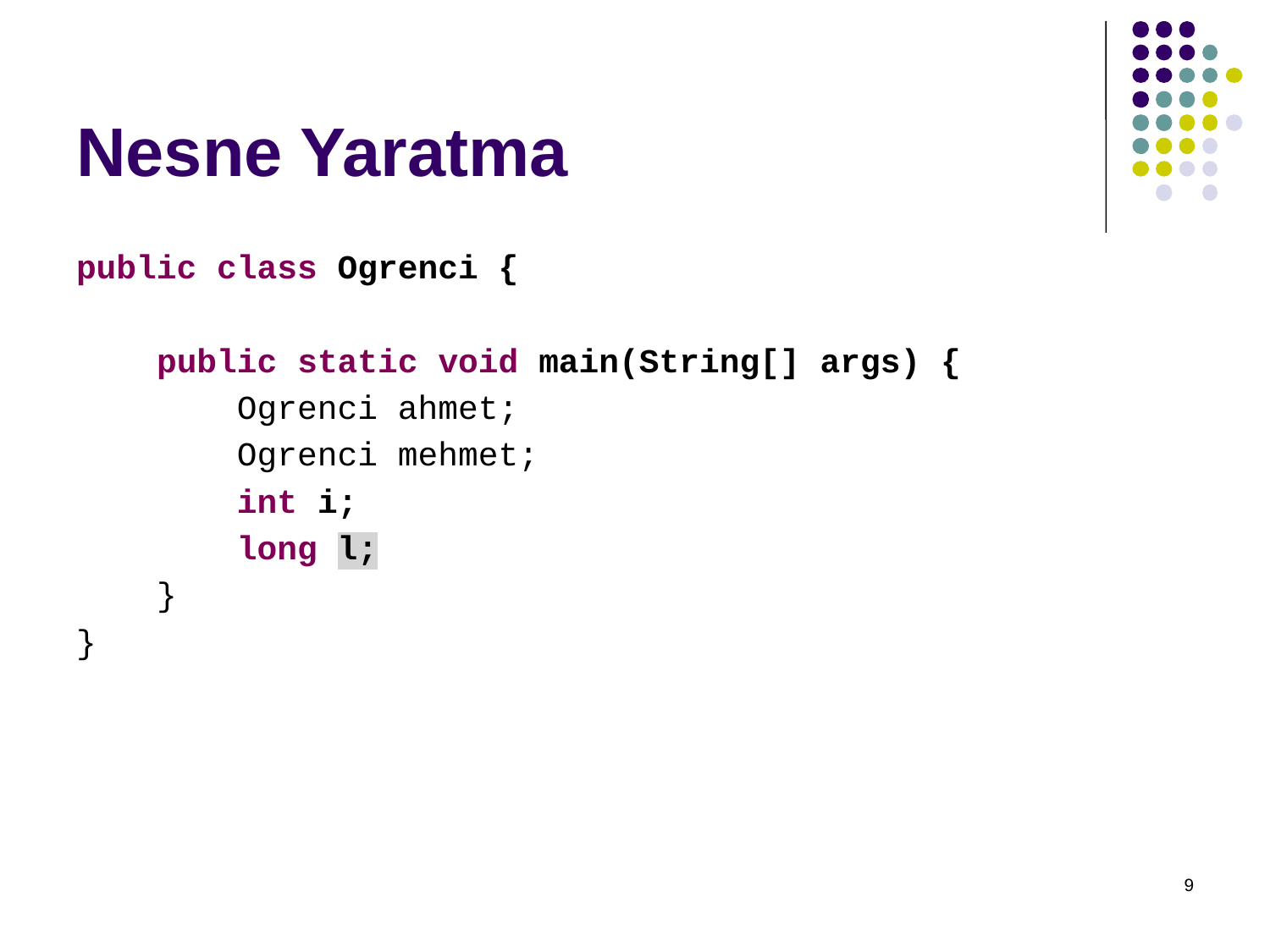

# Nesne Yaratma
public class Ogrenci {

    public static void main(String[] args) {
        Ogrenci ahmet;
        Ogrenci mehmet;
        int i;
        long l;
    }
}

9